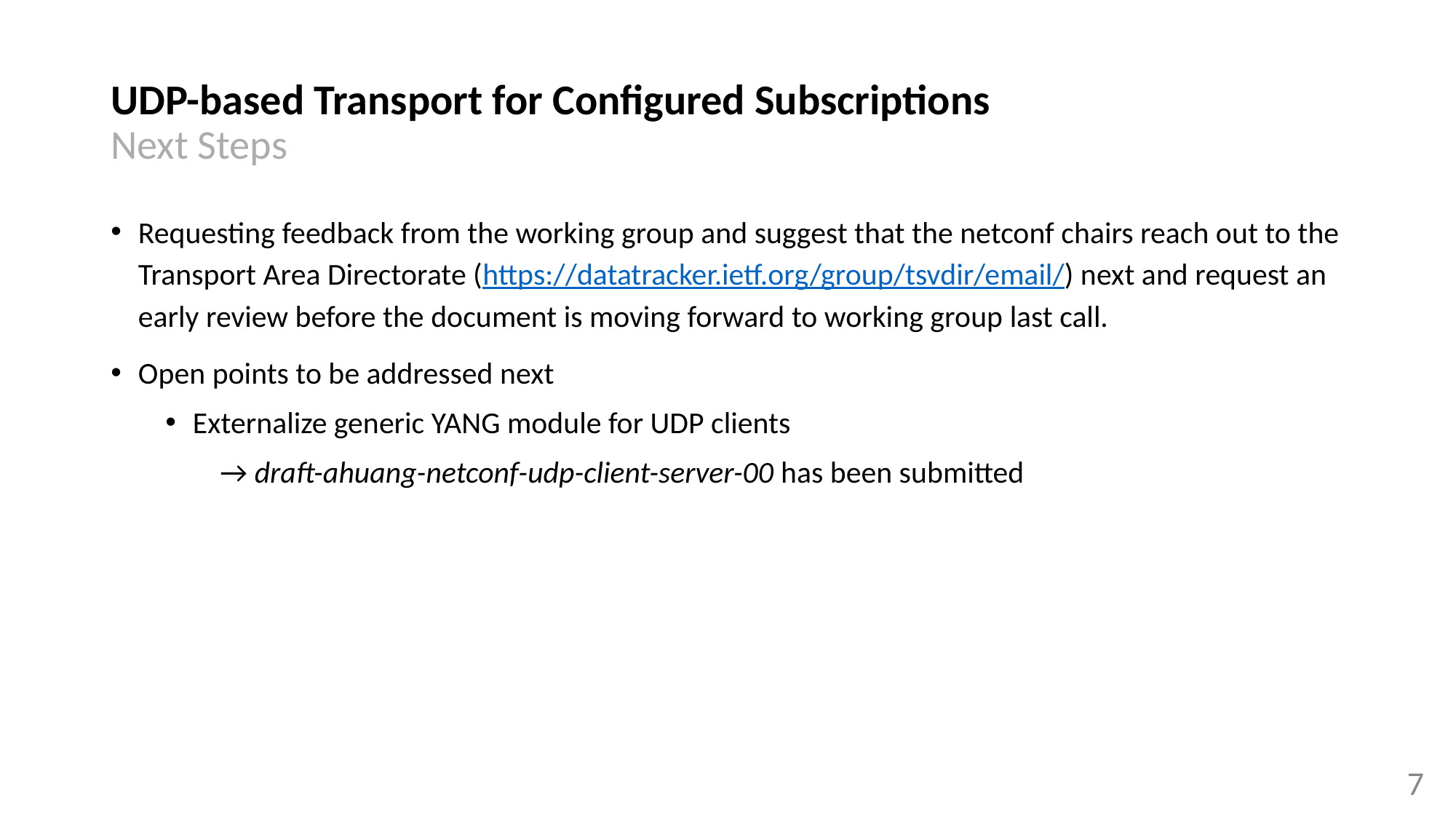

# UDP-based Transport for Configured Subscriptions Next Steps
Requesting feedback from the working group and suggest that the netconf chairs reach out to the Transport Area Directorate (https://datatracker.ietf.org/group/tsvdir/email/) next and request an early review before the document is moving forward to working group last call.
Open points to be addressed next
Externalize generic YANG module for UDP clients
→ draft-ahuang-netconf-udp-client-server-00 has been submitted
7